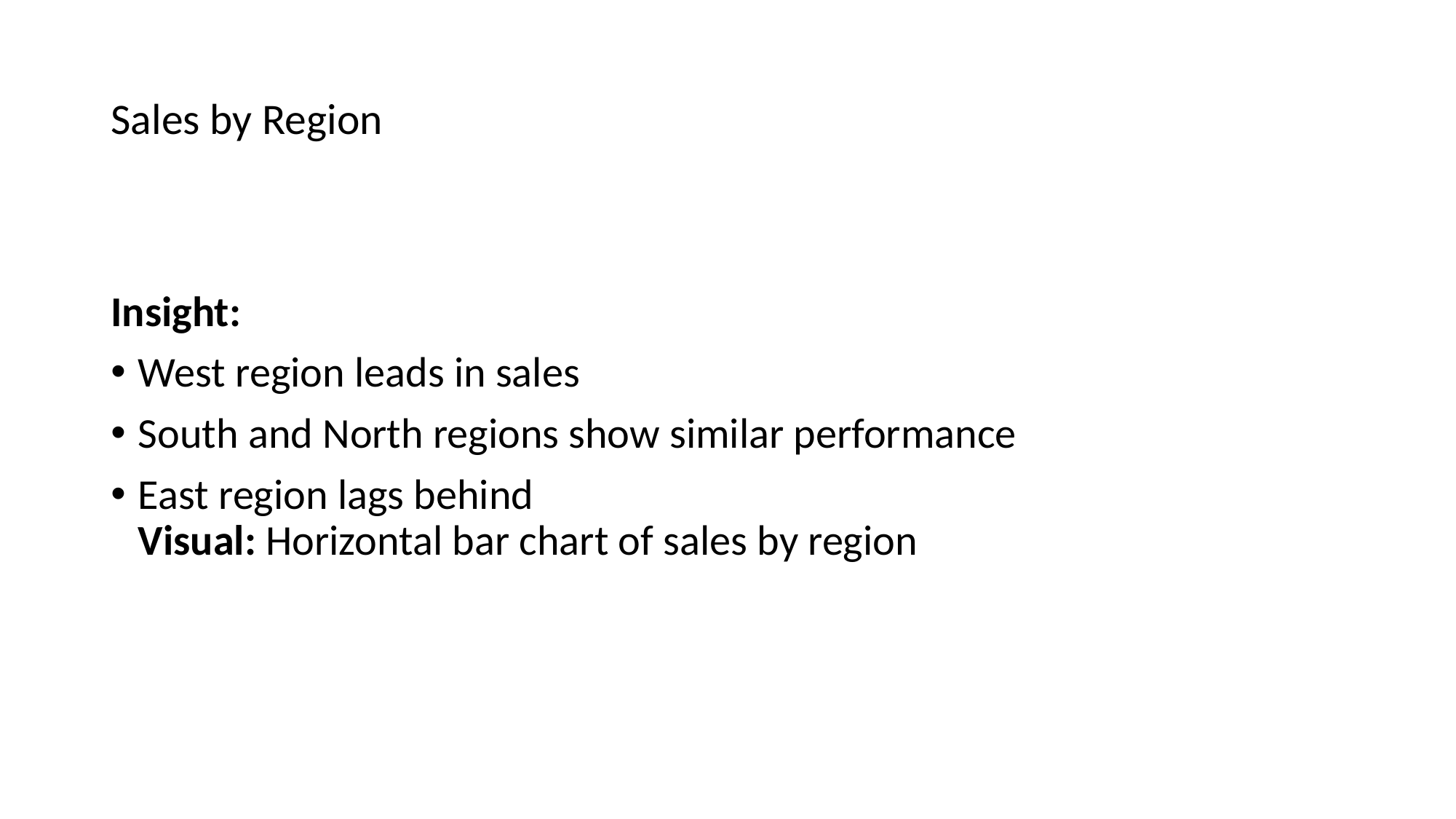

# Sales by Region

Insight:
West region leads in sales
South and North regions show similar performance
East region lags behind
Visual: Horizontal bar chart of sales by region